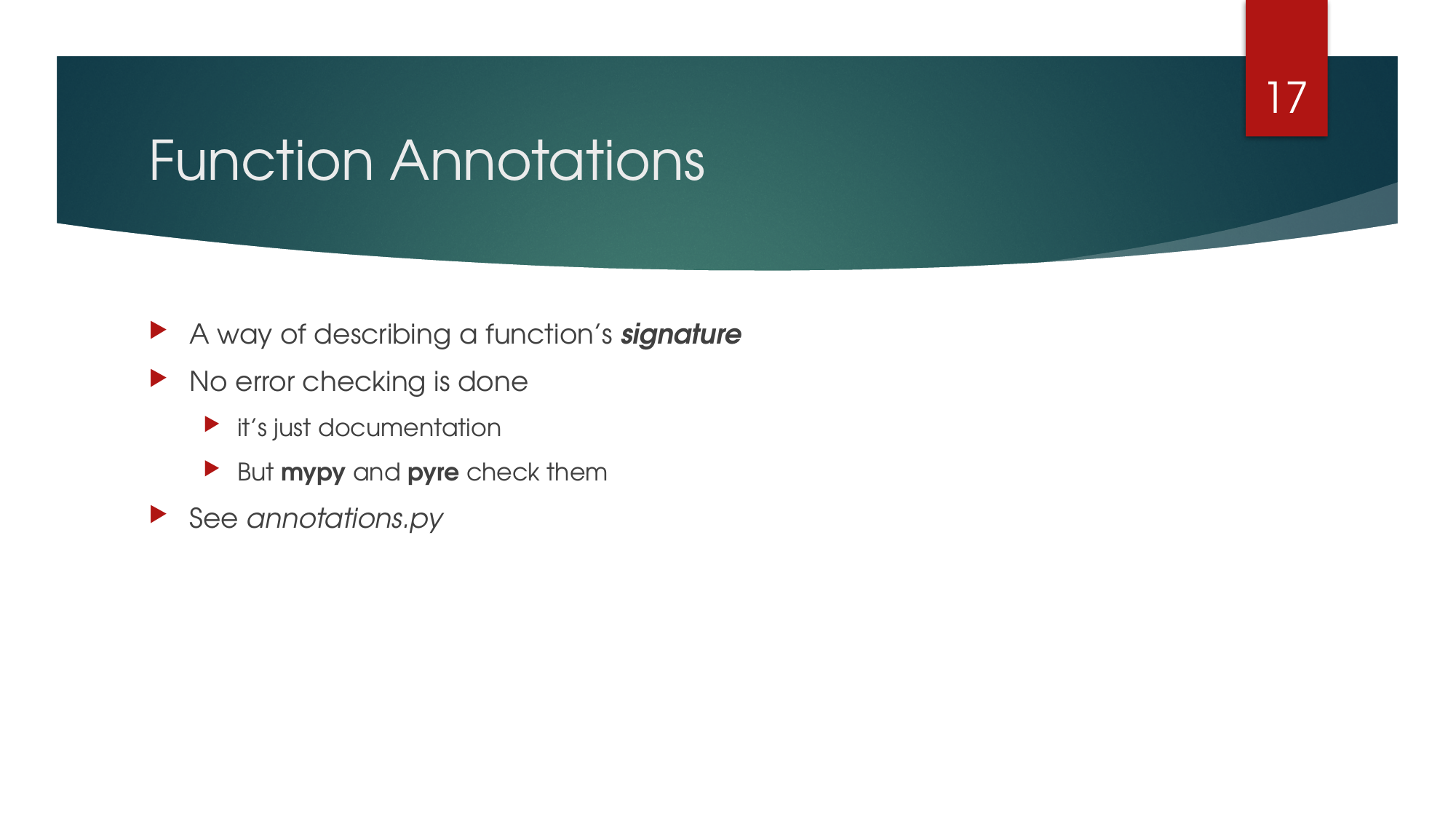

17
# Function Annotations
A way of describing a function’s signature
No error checking is done
it’s just documentation
But mypy and pyre check them
See annotations.py